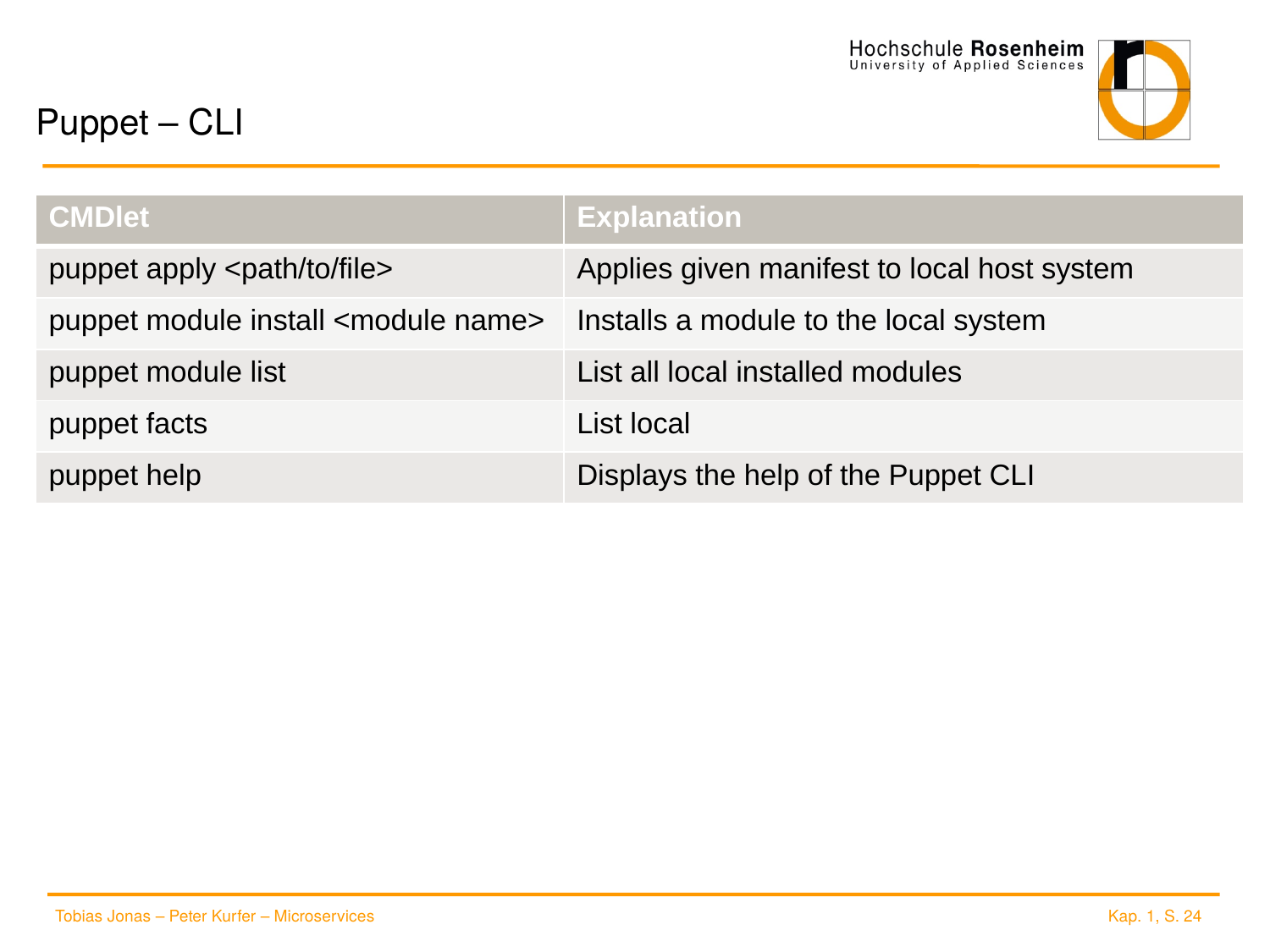

# Puppet – CLI
| CMDlet | Explanation |
| --- | --- |
| puppet apply <path/to/file> | Applies given manifest to local host system |
| puppet module install <module name> | Installs a module to the local system |
| puppet module list | List all local installed modules |
| puppet facts | List local |
| puppet help | Displays the help of the Puppet CLI |